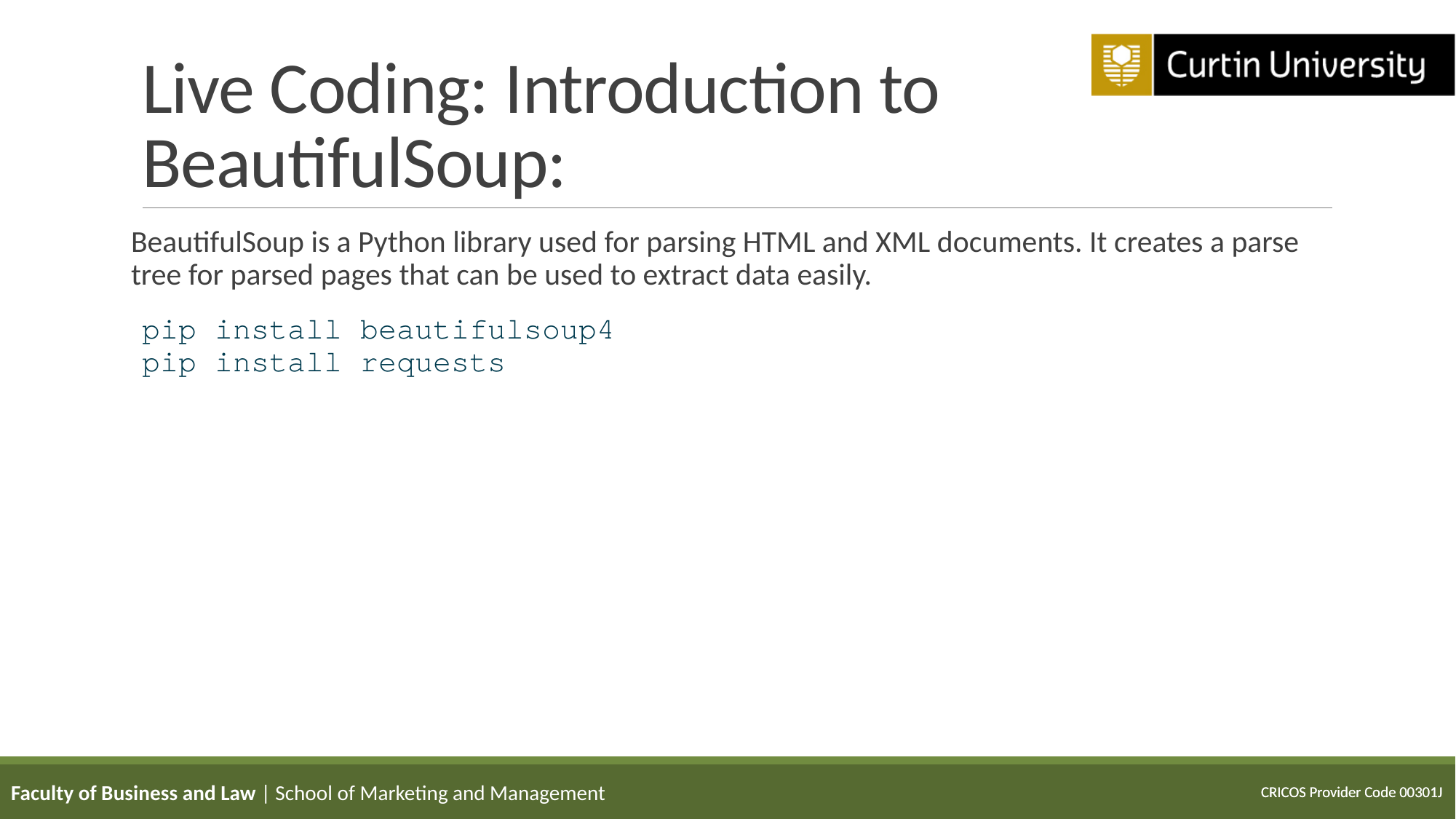

# Live Coding: Introduction to BeautifulSoup:
BeautifulSoup is a Python library used for parsing HTML and XML documents. It creates a parse tree for parsed pages that can be used to extract data easily.
pip install beautifulsoup4
pip install requests
Faculty of Business and Law | School of Marketing and Management